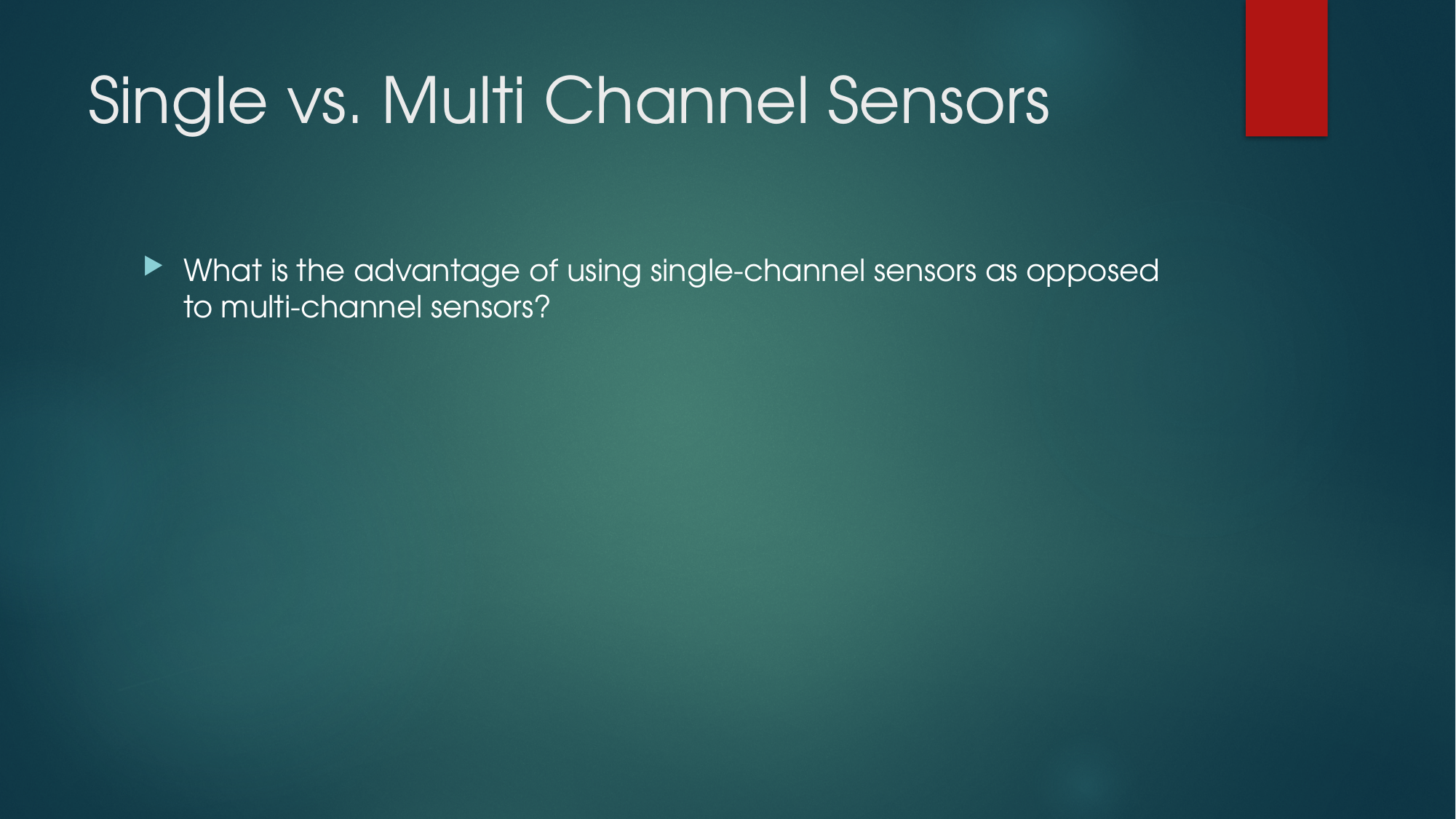

# Single vs. Multi Channel Sensors
What is the advantage of using single-channel sensors as opposed to multi-channel sensors?